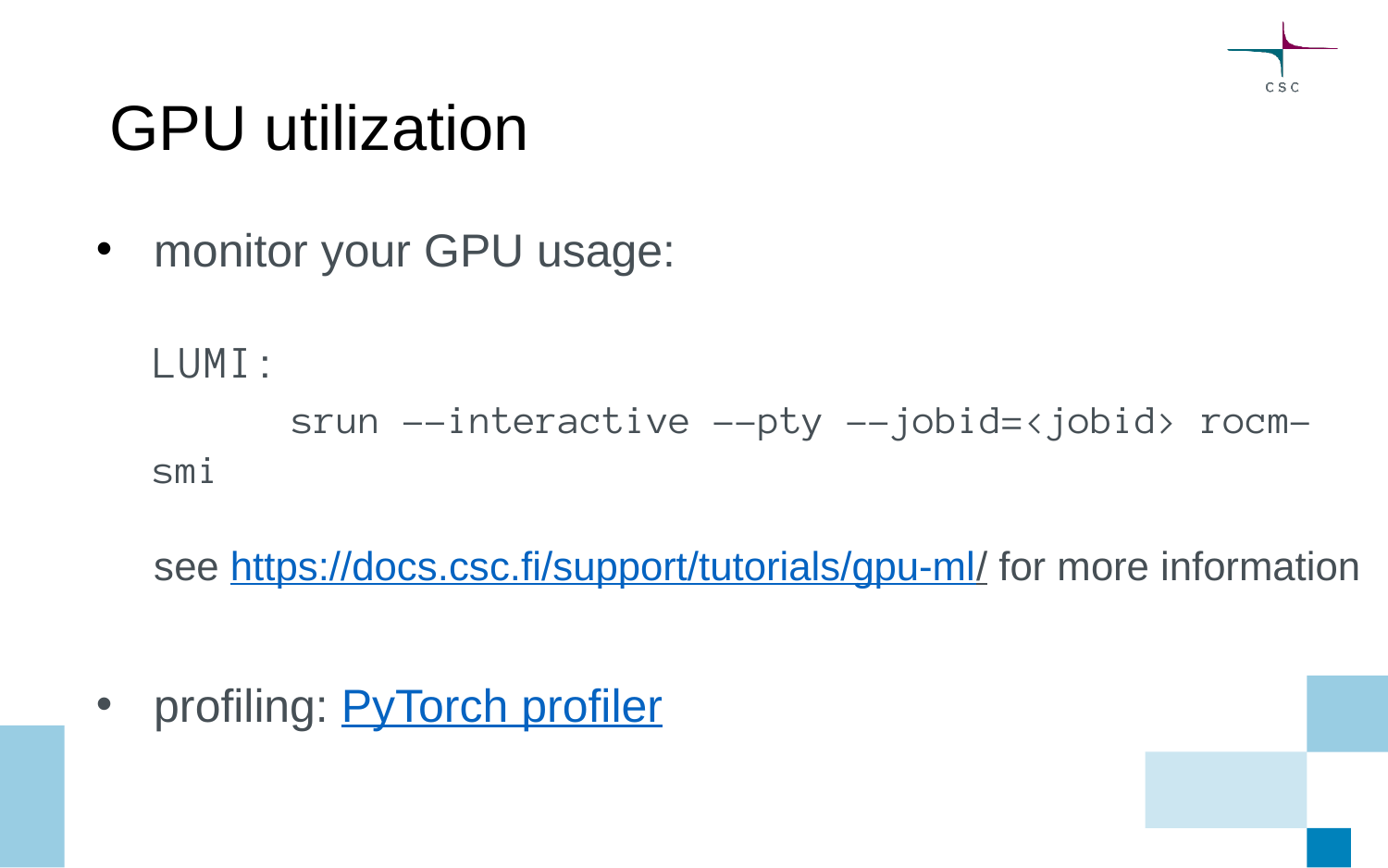

# GPU utilization
monitor your GPU usage:
LUMI:
	srun --interactive --pty --jobid=<jobid> rocm-smi
see https://docs.csc.fi/support/tutorials/gpu-ml/ for more information

profiling: PyTorch profiler